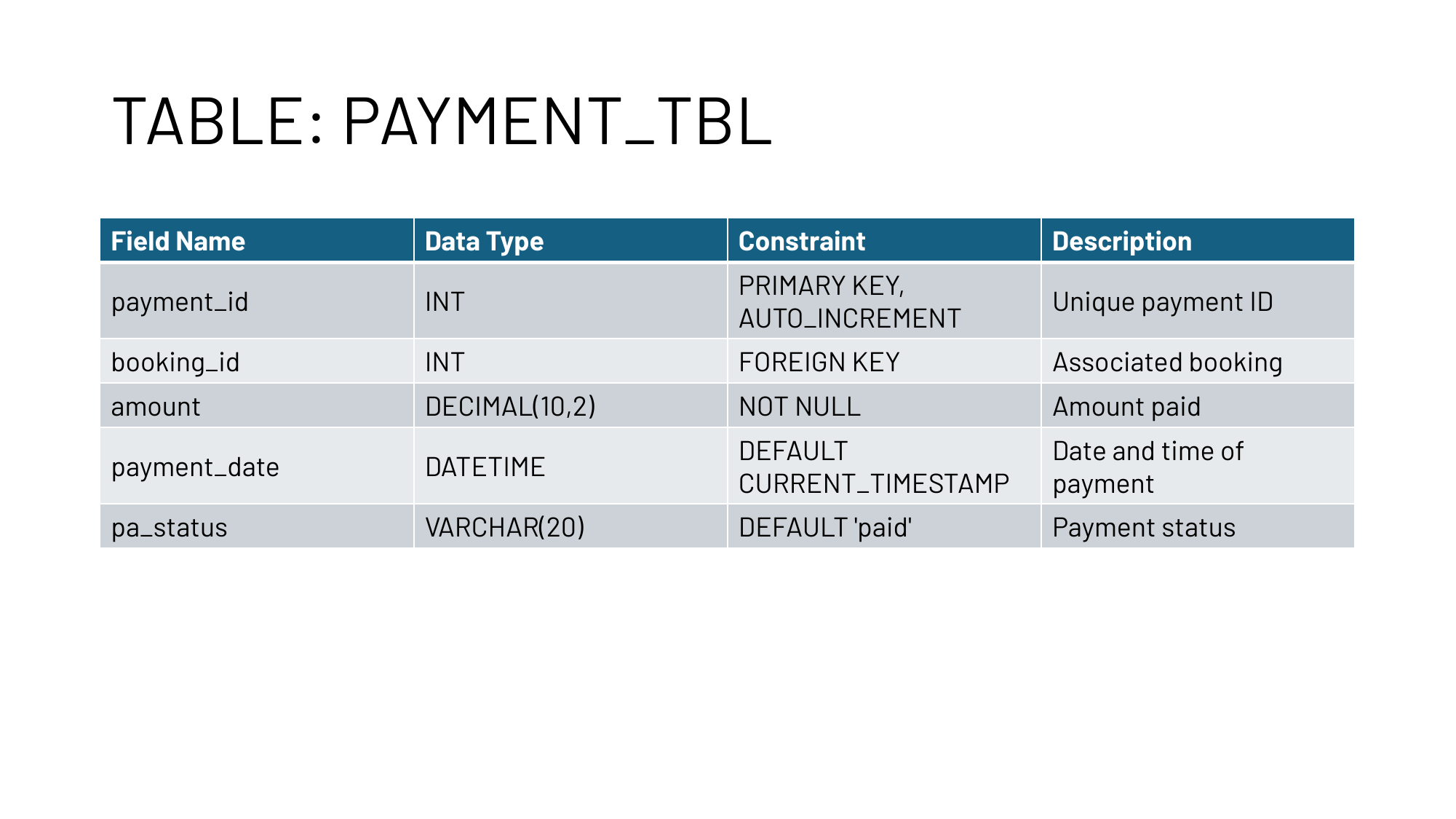

# TABLE: PAYMENT_TBL
| Field Name | Data Type | Constraint | Description |
| --- | --- | --- | --- |
| payment\_id | INT | PRIMARY KEY, AUTO\_INCREMENT | Unique payment ID |
| booking\_id | INT | FOREIGN KEY | Associated booking |
| amount | DECIMAL(10,2) | NOT NULL | Amount paid |
| payment\_date | DATETIME | DEFAULT CURRENT\_TIMESTAMP | Date and time of payment |
| pa\_status | VARCHAR(20) | DEFAULT 'paid' | Payment status |